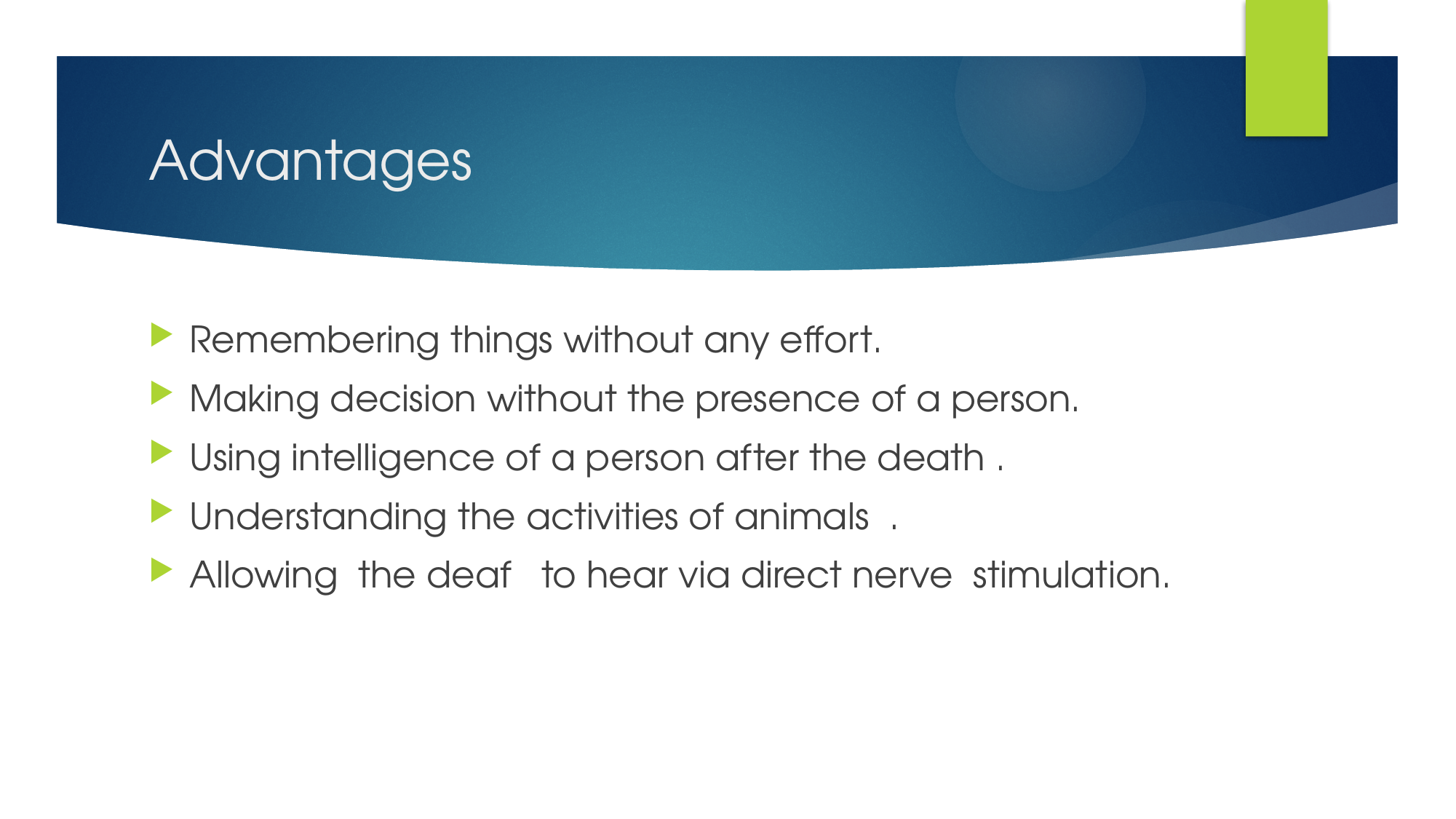

# Advantages
Remembering things without any effort.
Making decision without the presence of a person.
Using intelligence of a person after the death .
Understanding the activities of animals  .
Allowing  the deaf   to hear via direct nerve  stimulation.